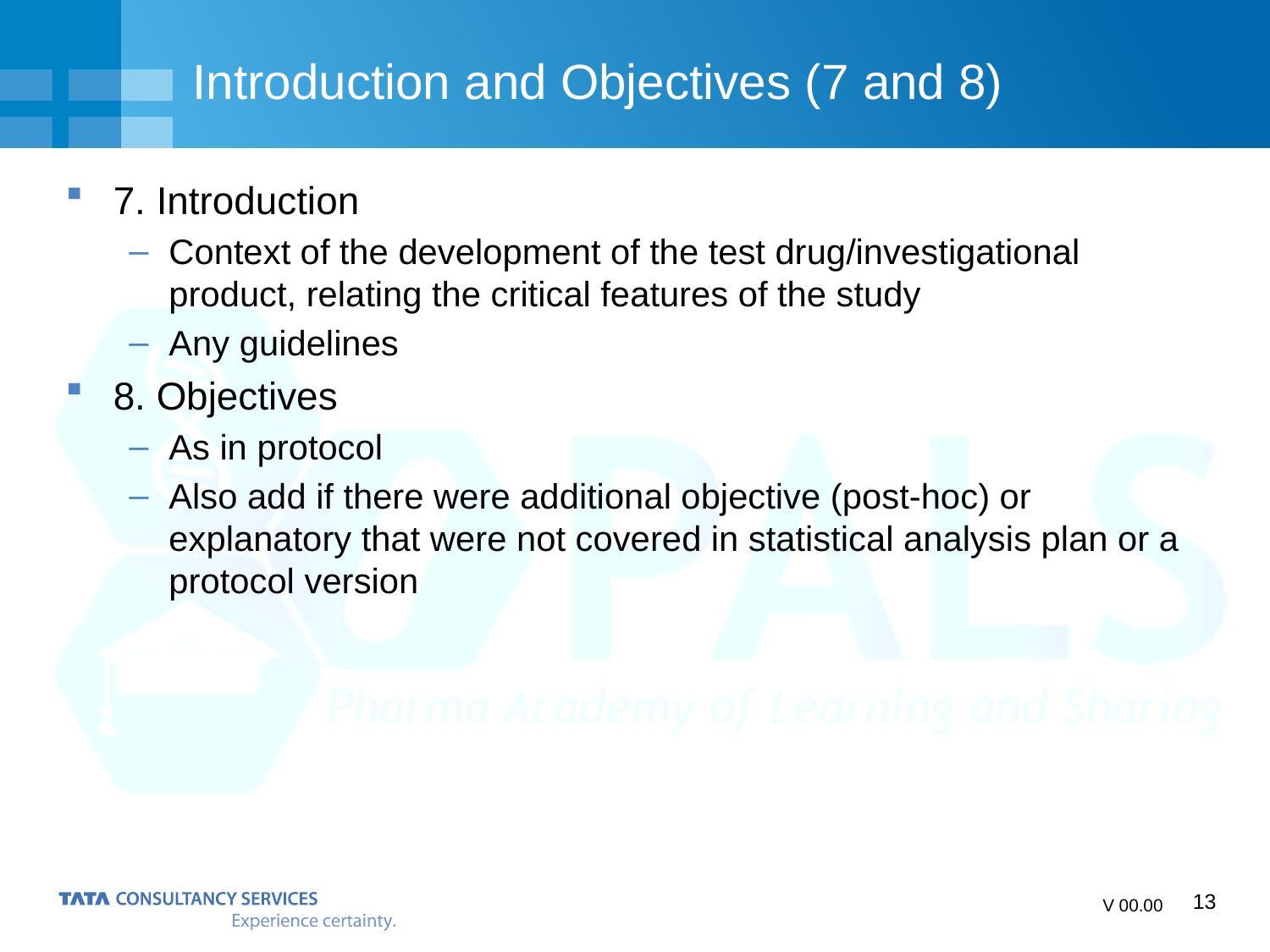

# Introduction and Objectives (7 and 8)
7. Introduction
Context of the development of the test drug/investigational product, relating the critical features of the study
Any guidelines
8. Objectives
As in protocol
Also add if there were additional objective (post-hoc) or explanatory that were not covered in statistical analysis plan or a protocol version